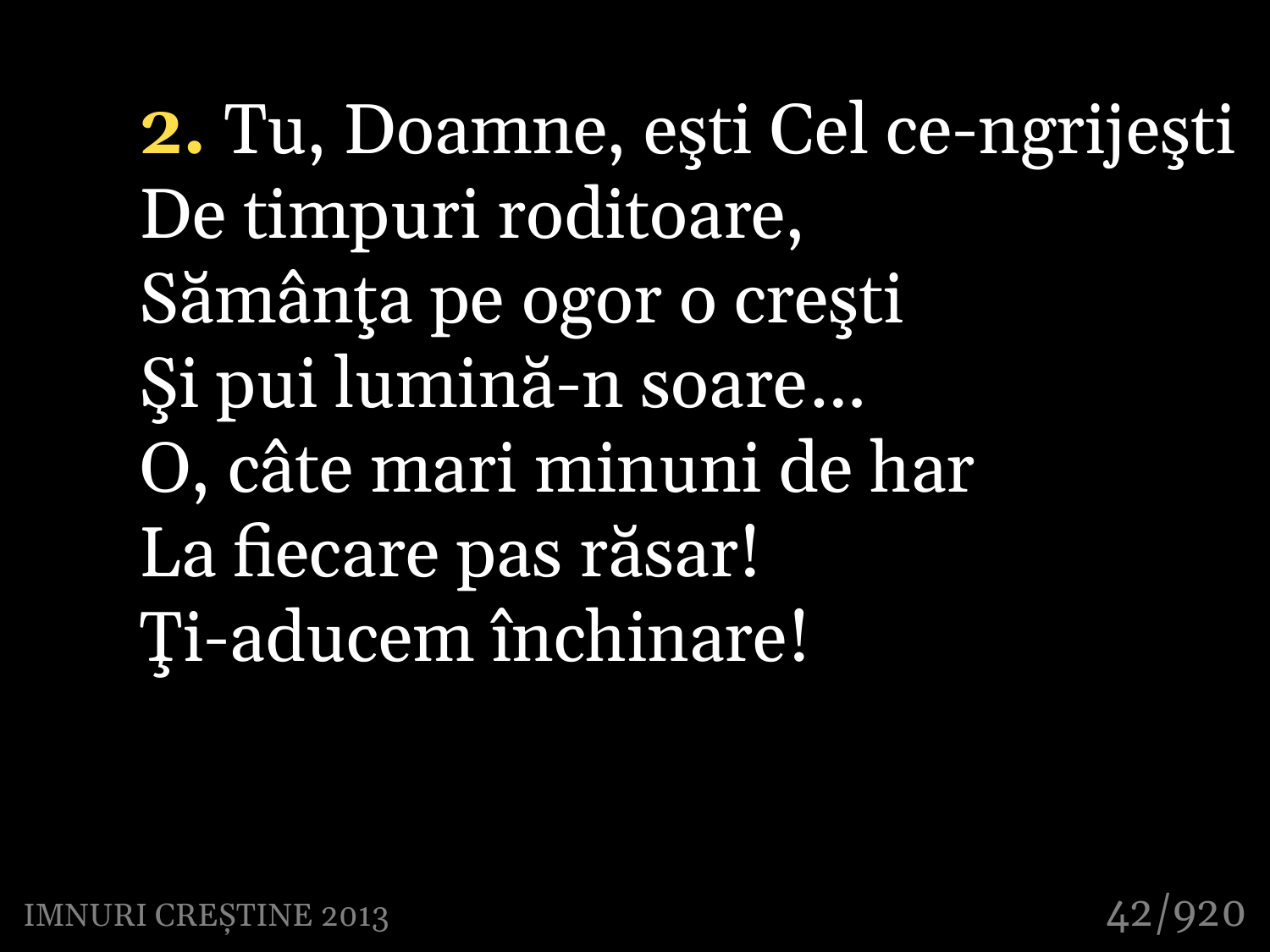

2. Tu, Doamne, eşti Cel ce-ngrijeşti
De timpuri roditoare,
Sămânţa pe ogor o creşti
Şi pui lumină-n soare…
O, câte mari minuni de har
La fiecare pas răsar!
Ţi-aducem închinare!
42/920
IMNURI CREȘTINE 2013